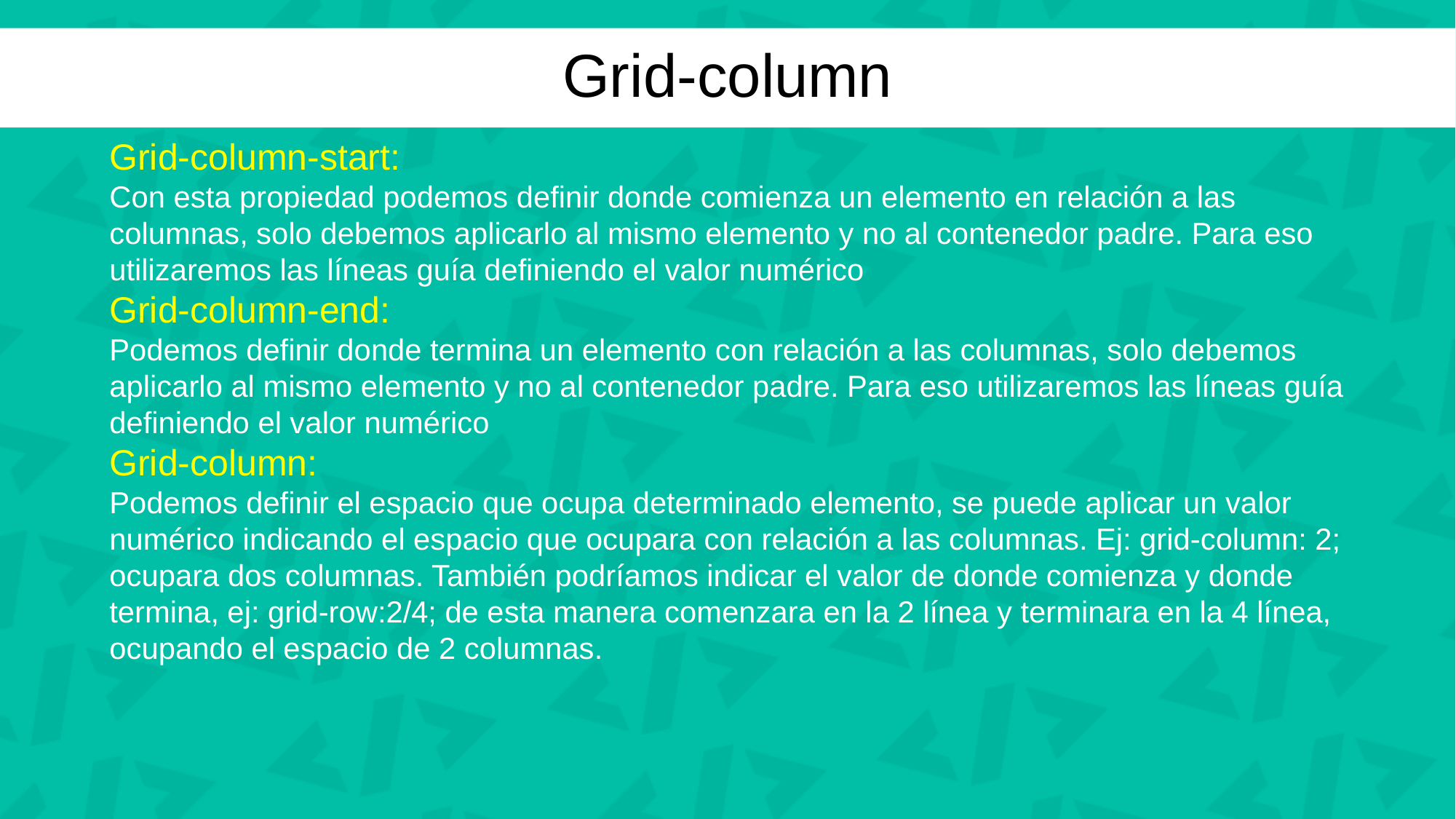

Grid-column
Grid-column-start:
Con esta propiedad podemos definir donde comienza un elemento en relación a las columnas, solo debemos aplicarlo al mismo elemento y no al contenedor padre. Para eso utilizaremos las líneas guía definiendo el valor numérico
Grid-column-end:
Podemos definir donde termina un elemento con relación a las columnas, solo debemos aplicarlo al mismo elemento y no al contenedor padre. Para eso utilizaremos las líneas guía definiendo el valor numérico
Grid-column:
Podemos definir el espacio que ocupa determinado elemento, se puede aplicar un valor numérico indicando el espacio que ocupara con relación a las columnas. Ej: grid-column: 2; ocupara dos columnas. También podríamos indicar el valor de donde comienza y donde termina, ej: grid-row:2/4; de esta manera comenzara en la 2 línea y terminara en la 4 línea, ocupando el espacio de 2 columnas.